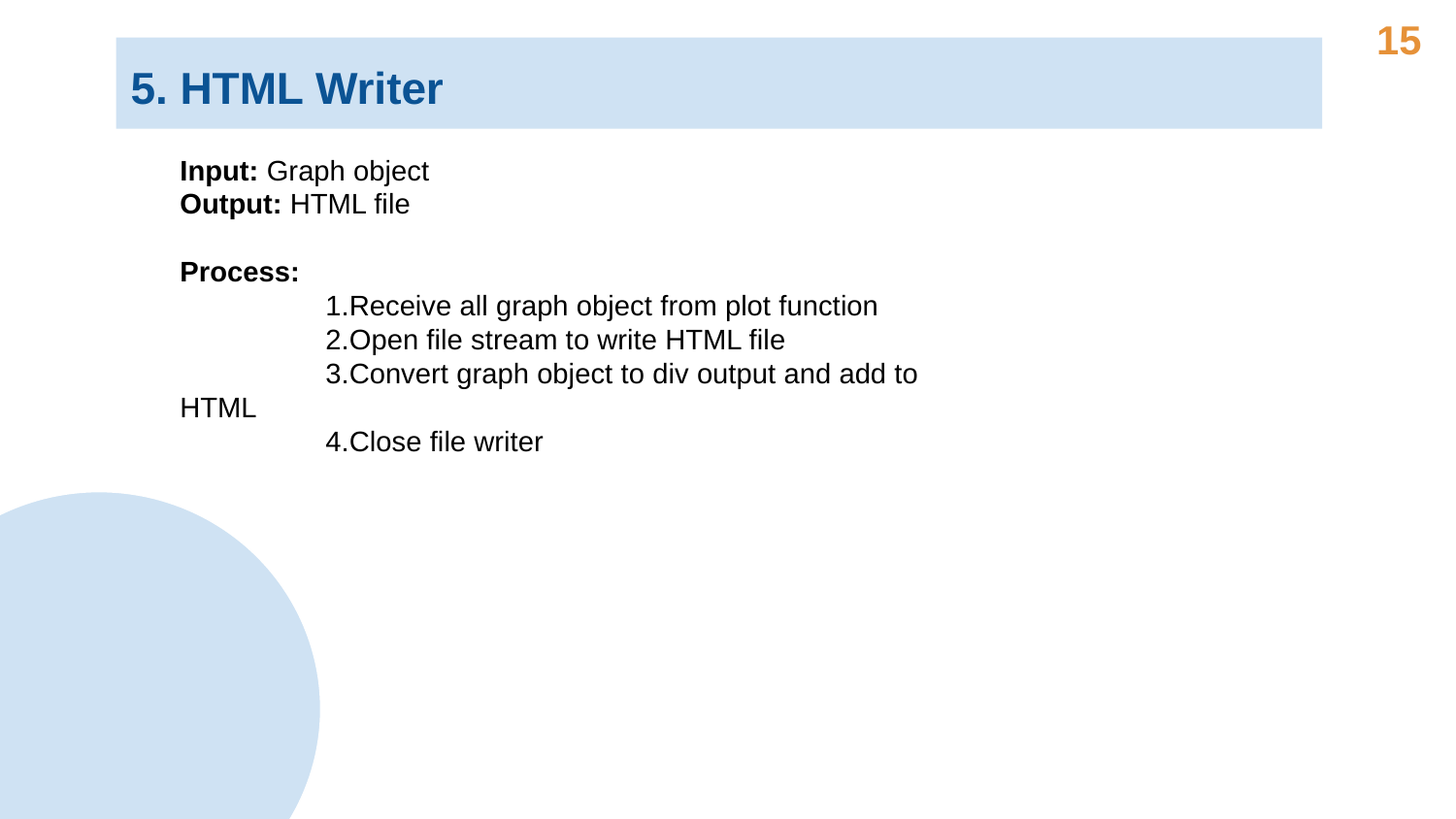

15
# 5. HTML Writer
Input: Graph object
Output: HTML file

Process:
	1.Receive all graph object from plot function
	2.Open file stream to write HTML file
	3.Convert graph object to div output and add to HTML
	4.Close file writer